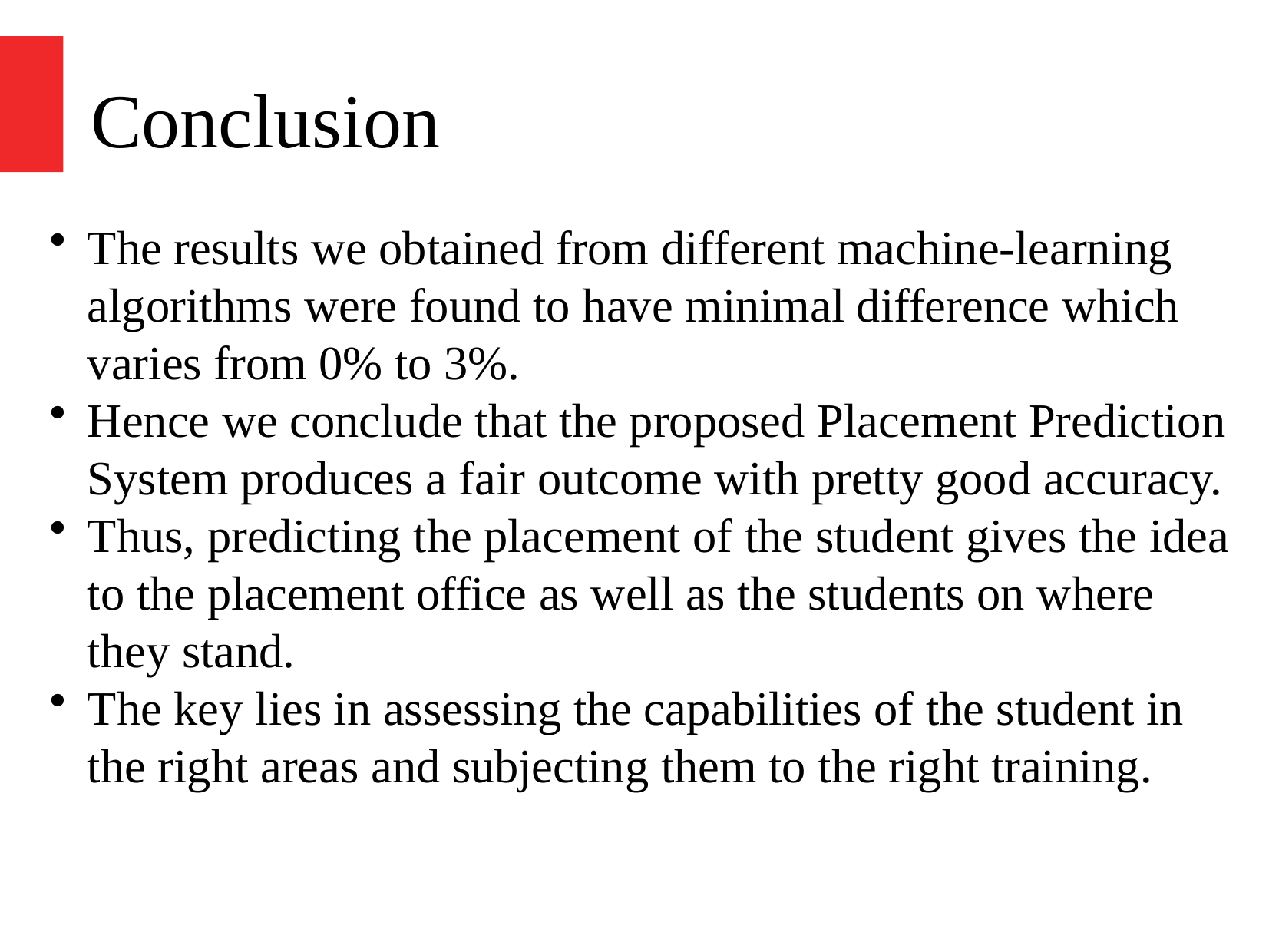

# Conclusion
The results we obtained from different machine-learning algorithms were found to have minimal difference which varies from 0% to 3%.
Hence we conclude that the proposed Placement Prediction System produces a fair outcome with pretty good accuracy.
Thus, predicting the placement of the student gives the idea to the placement office as well as the students on where they stand.
The key lies in assessing the capabilities of the student in the right areas and subjecting them to the right training.